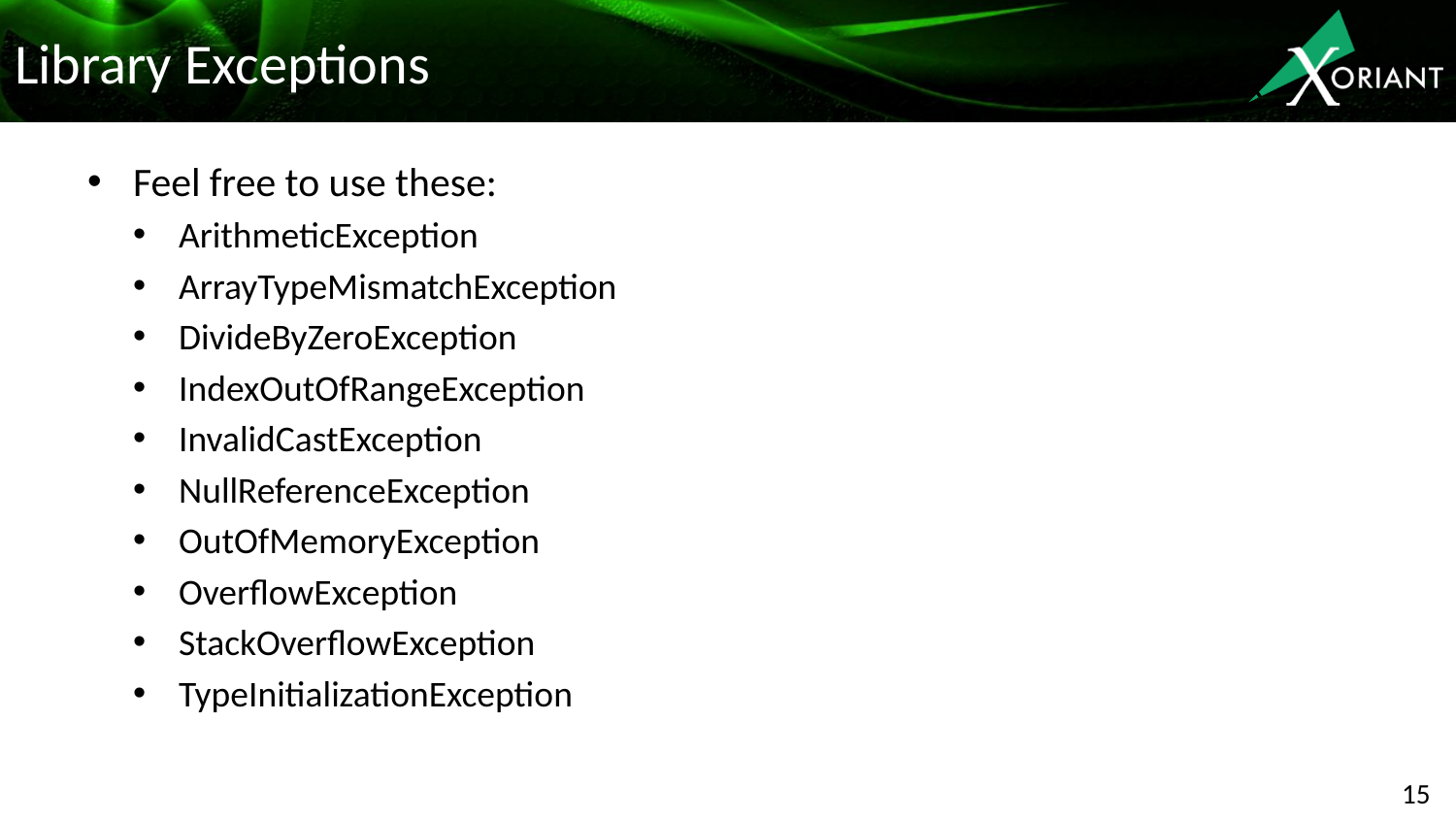

# Library Exceptions
Feel free to use these:
ArithmeticException
ArrayTypeMismatchException
DivideByZeroException
IndexOutOfRangeException
InvalidCastException
NullReferenceException
OutOfMemoryException
OverflowException
StackOverflowException
TypeInitializationException
15